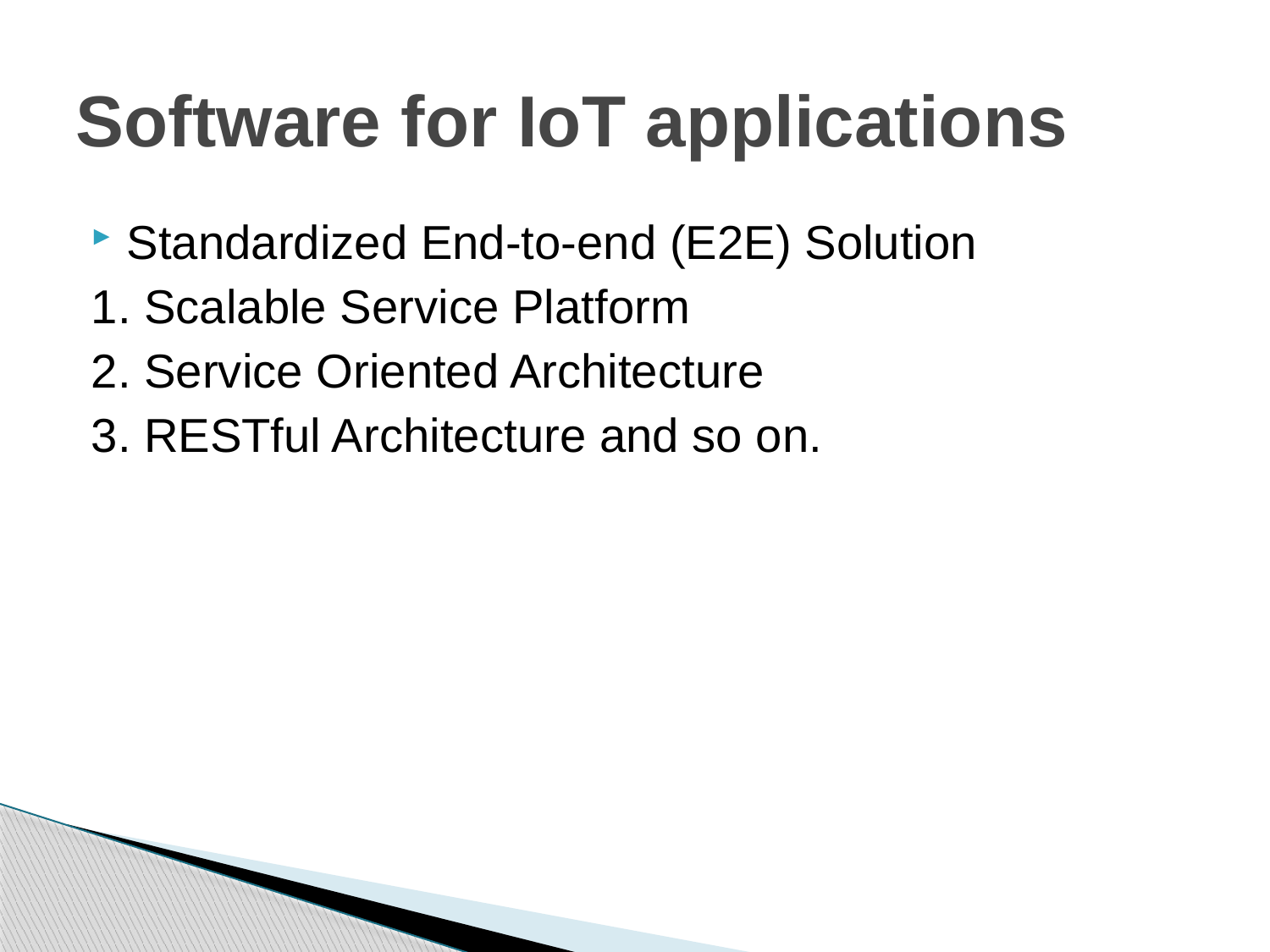

# Software for IoT applications
Standardized End-to-end (E2E) Solution
1. Scalable Service Platform
2. Service Oriented Architecture
3. RESTful Architecture and so on.